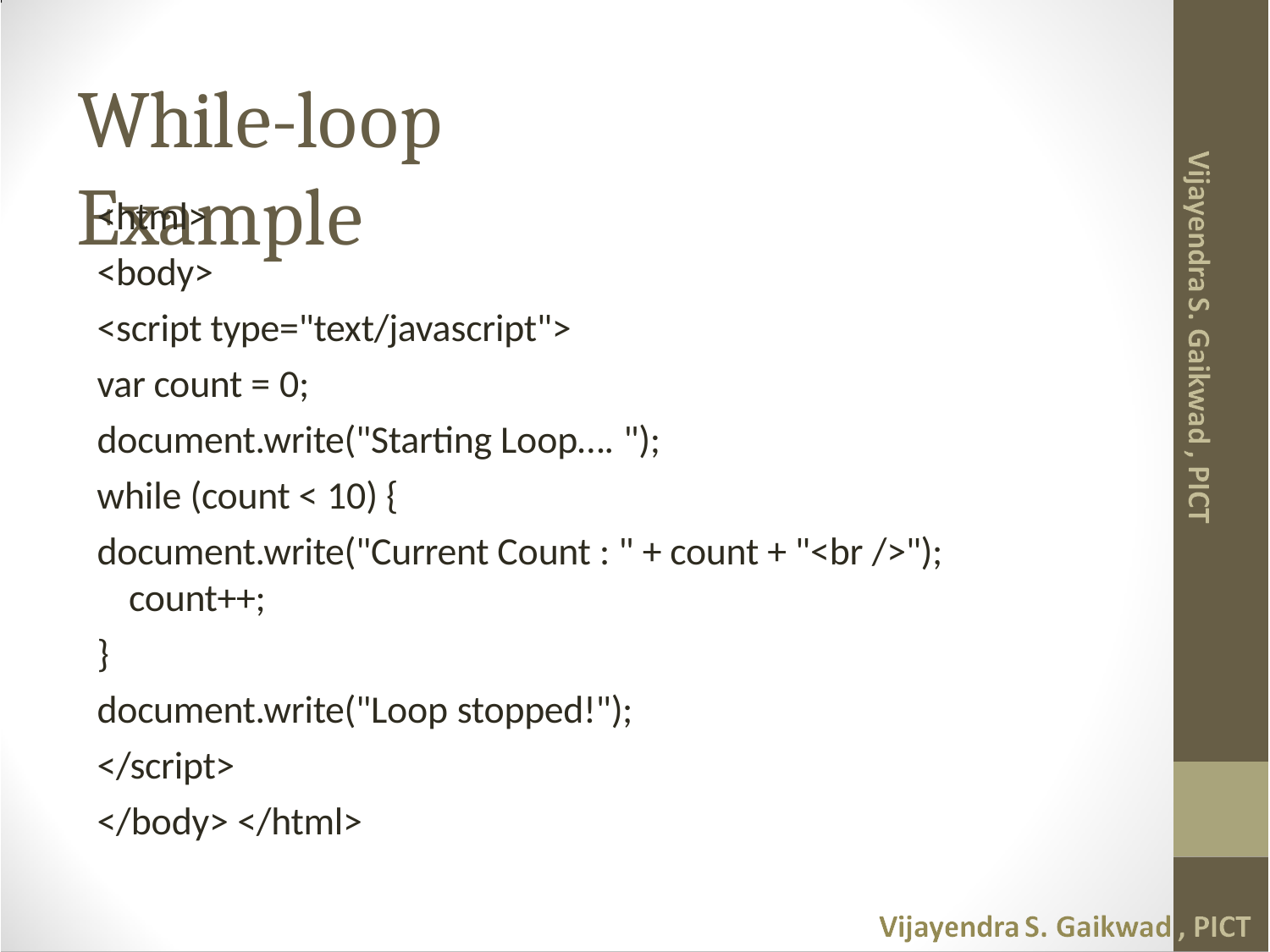

# While-loop Example
<html>
<body>
<script type="text/javascript">
var count = 0;
document.write("Starting Loop…. ");
while (count < 10) {
document.write("Current Count : " + count + "<br />");  count++;
}
document.write("Loop stopped!");
</script>
</body> </html>